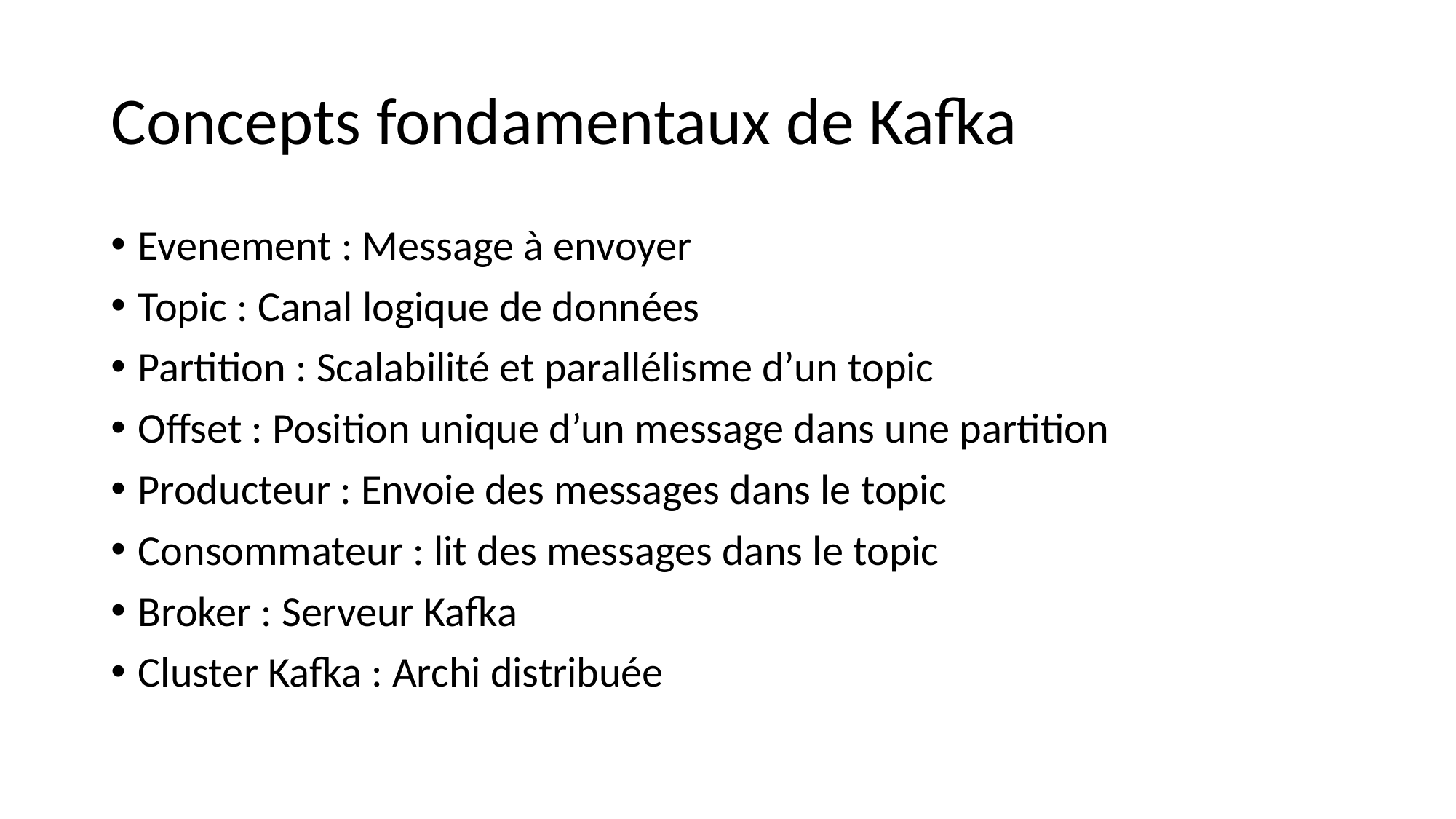

# Concepts fondamentaux de Kafka
Evenement : Message à envoyer
Topic : Canal logique de données
Partition : Scalabilité et parallélisme d’un topic
Offset : Position unique d’un message dans une partition
Producteur : Envoie des messages dans le topic
Consommateur : lit des messages dans le topic
Broker : Serveur Kafka
Cluster Kafka : Archi distribuée